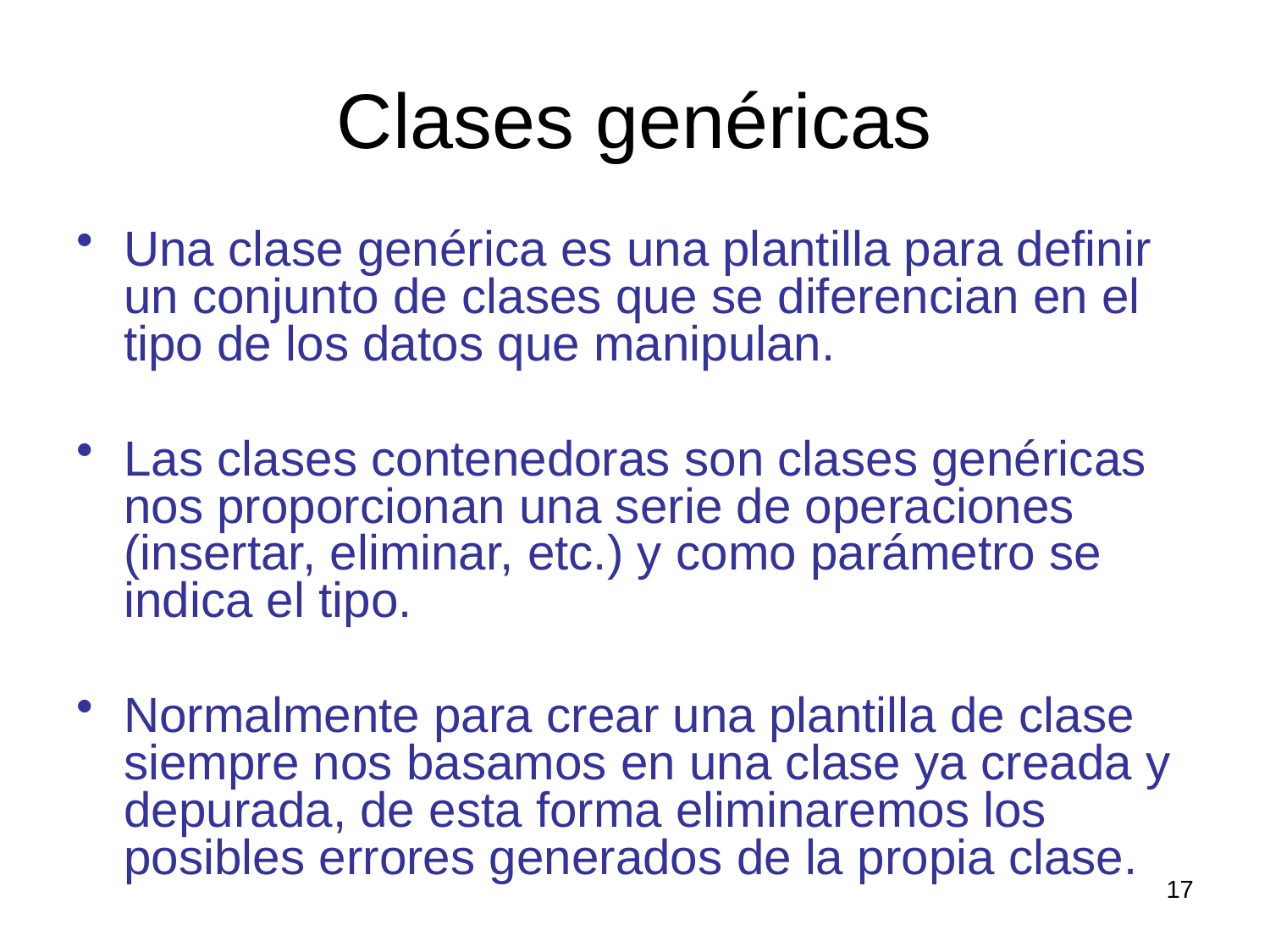

# Clases genéricas
Una clase genérica es una plantilla para definir un conjunto de clases que se diferencian en el tipo de los datos que manipulan.

Las clases contenedoras son clases genéricas nos proporcionan una serie de operaciones (insertar, eliminar, etc.) y como parámetro se indica el tipo.

Normalmente para crear una plantilla de clase siempre nos basamos en una clase ya creada y depurada, de esta forma eliminaremos los posibles errores generados de la propia clase.
17